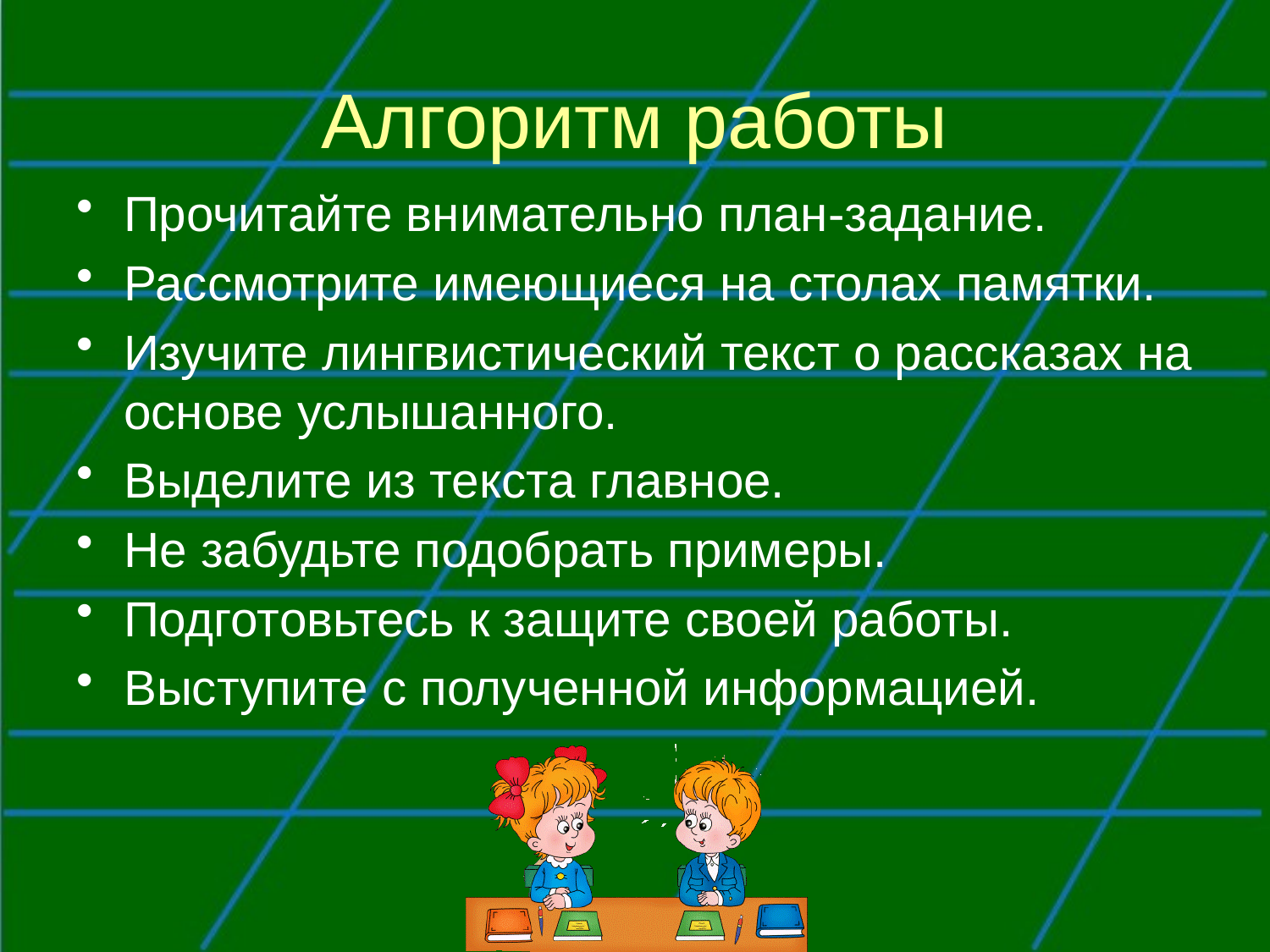

# Алгоритм работы
Прочитайте внимательно план-задание.
Рассмотрите имеющиеся на столах памятки.
Изучите лингвистический текст о рассказах на основе услышанного.
Выделите из текста главное.
Не забудьте подобрать примеры.
Подготовьтесь к защите своей работы.
Выступите с полученной информацией.